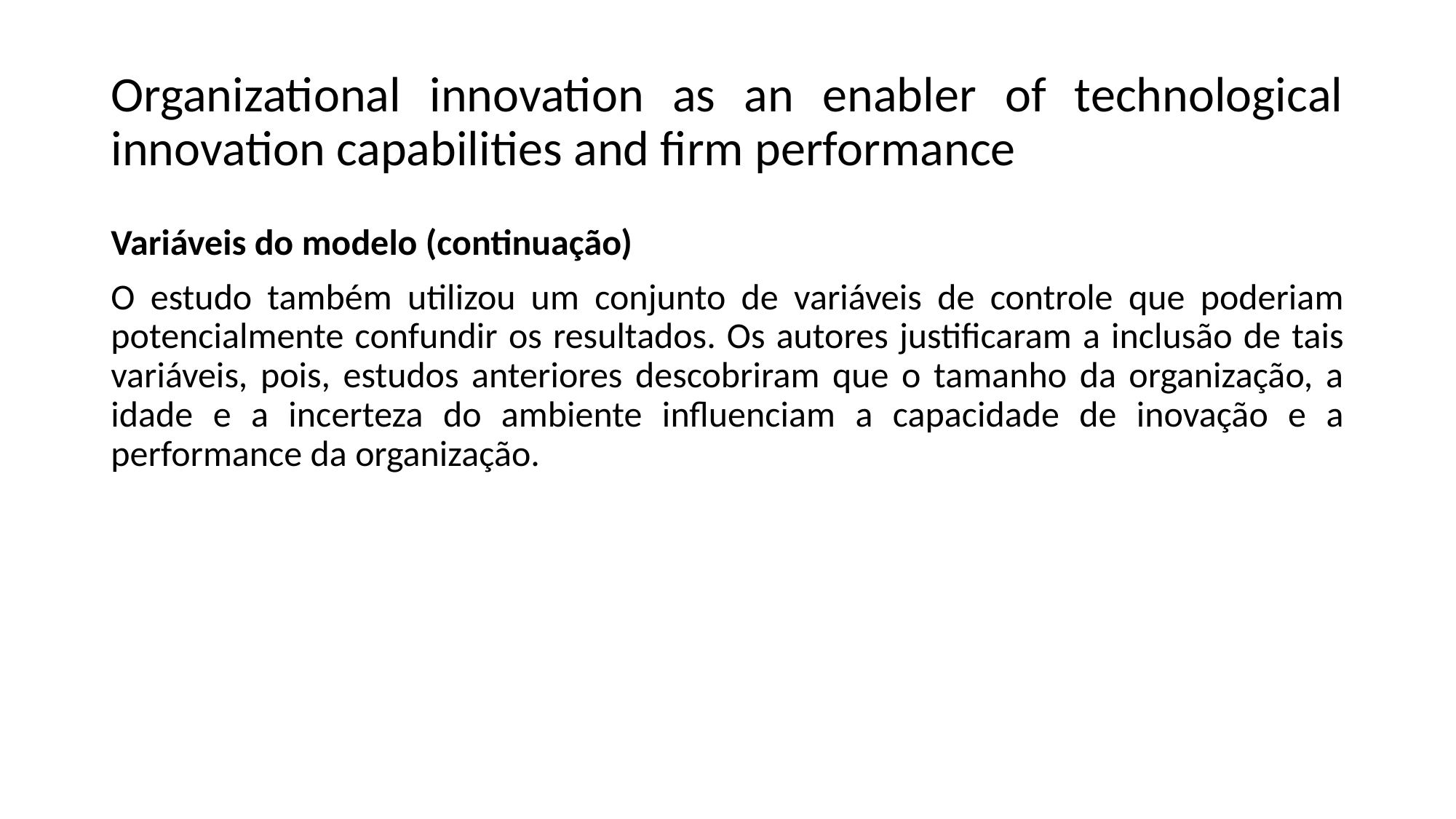

# Organizational innovation as an enabler of technological innovation capabilities and firm performance
Variáveis do modelo (continuação)
O estudo também utilizou um conjunto de variáveis de controle que poderiam potencialmente confundir os resultados. Os autores justificaram a inclusão de tais variáveis, pois, estudos anteriores descobriram que o tamanho da organização, a idade e a incerteza do ambiente influenciam a capacidade de inovação e a performance da organização.